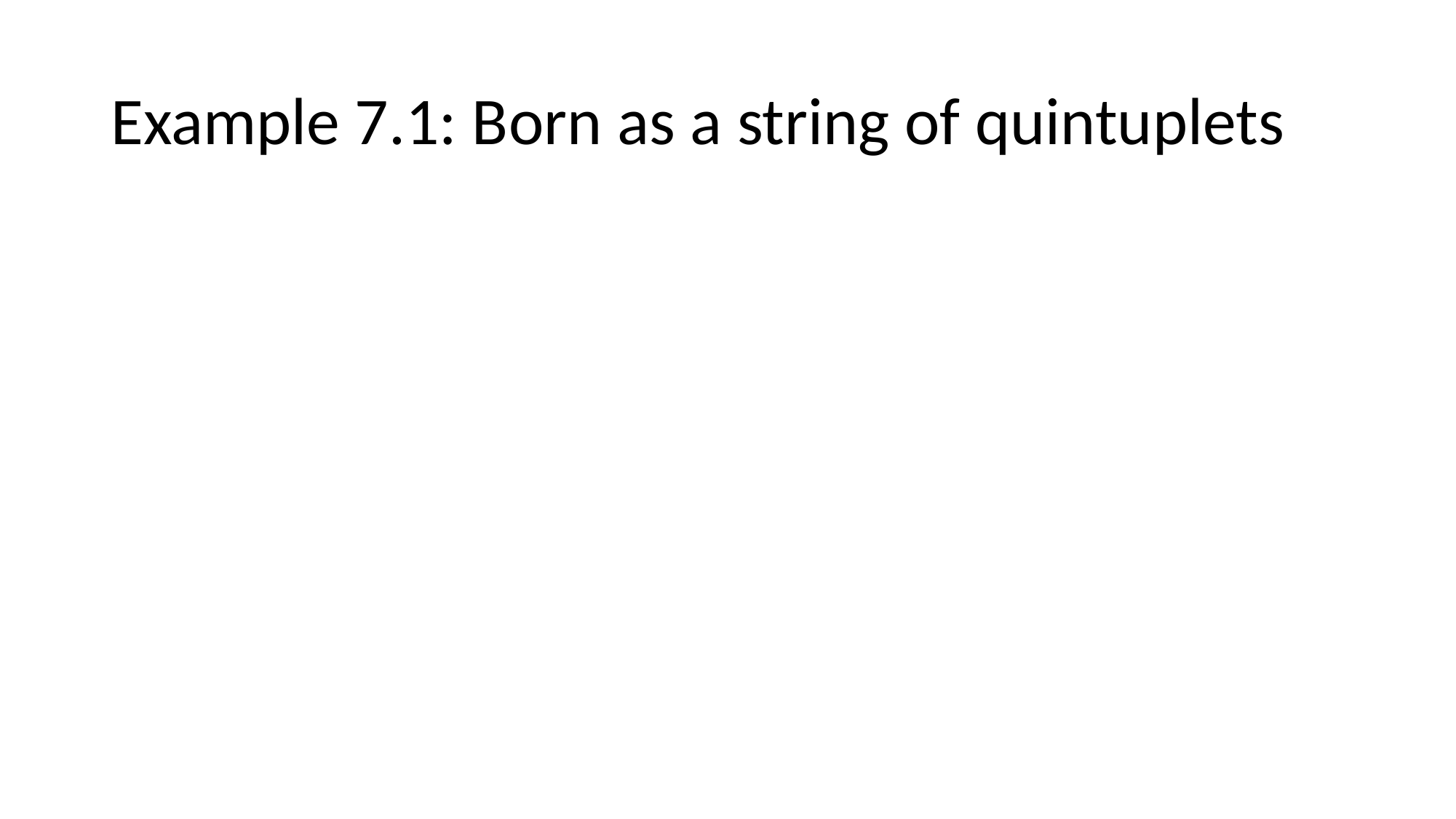

# Example 7.1: Born as a string of quintuplets